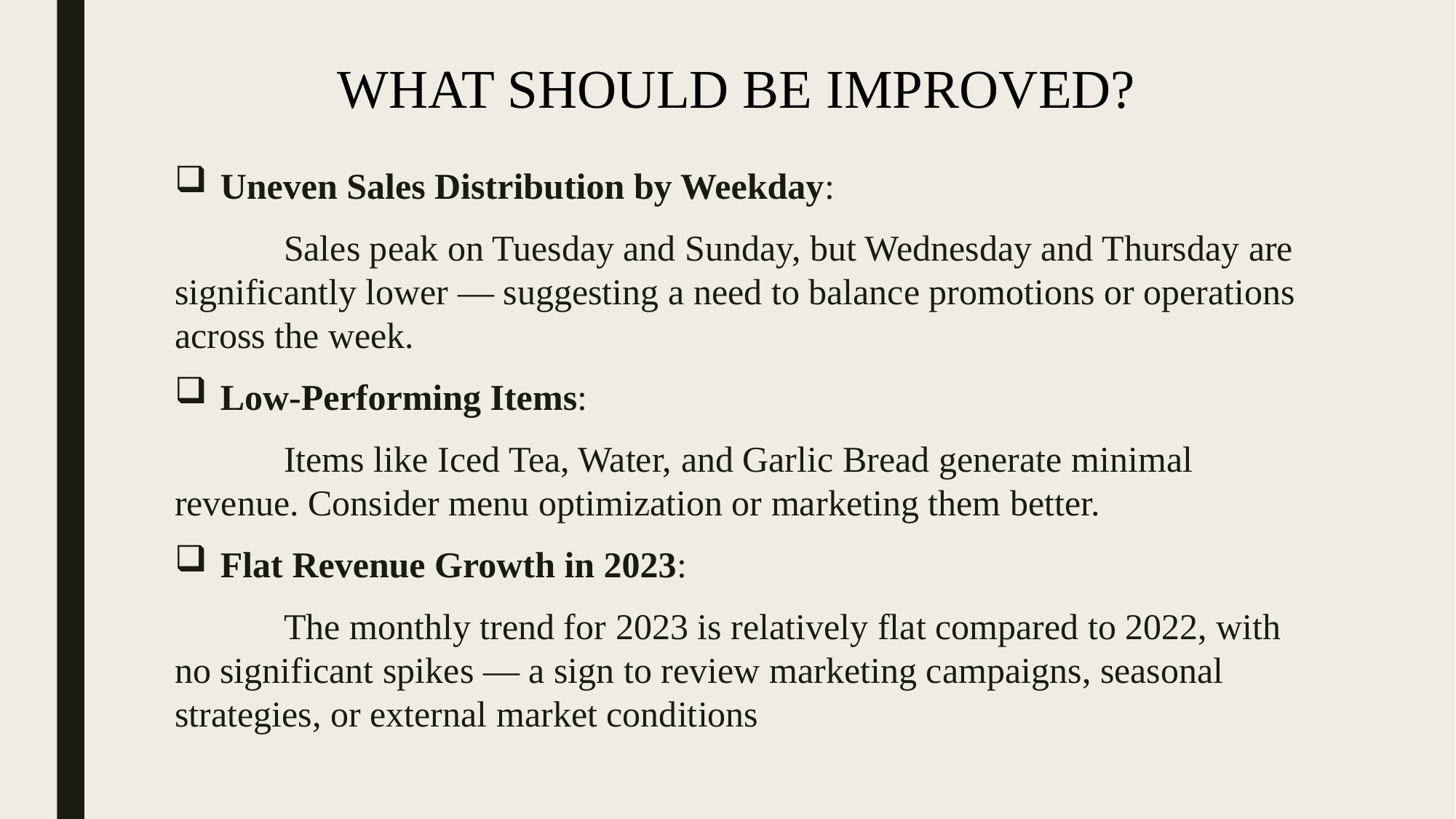

# WHAT SHOULD BE IMPROVED?
Uneven Sales Distribution by Weekday:
	Sales peak on Tuesday and Sunday, but Wednesday and Thursday are significantly lower — suggesting a need to balance promotions or operations across the week.
Low-Performing Items:
	Items like Iced Tea, Water, and Garlic Bread generate minimal revenue. Consider menu optimization or marketing them better.
Flat Revenue Growth in 2023:
	The monthly trend for 2023 is relatively flat compared to 2022, with no significant spikes — a sign to review marketing campaigns, seasonal strategies, or external market conditions